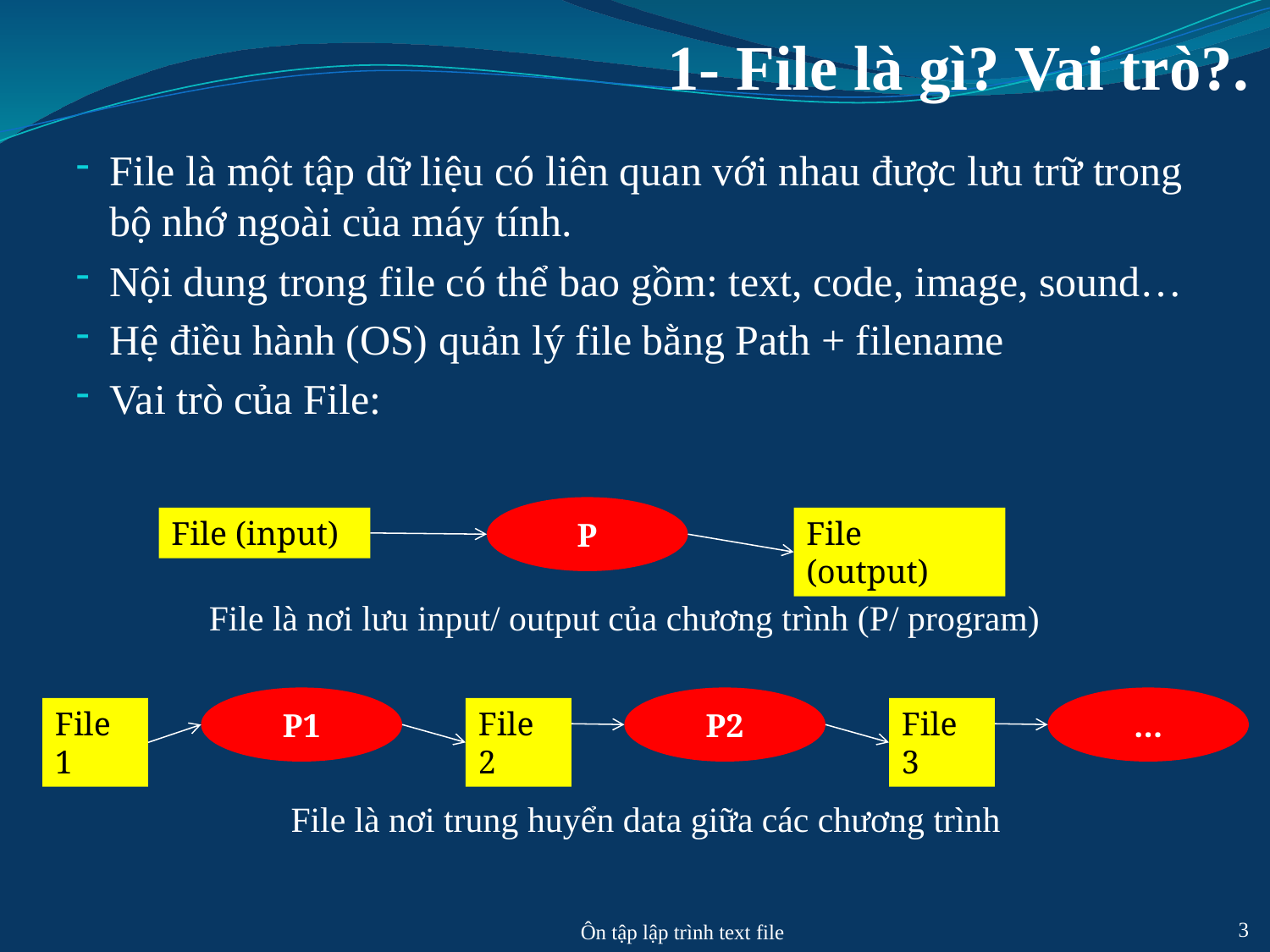

# 1- File là gì? Vai trò?.
File là một tập dữ liệu có liên quan với nhau được lưu trữ trong bộ nhớ ngoài của máy tính.
Nội dung trong file có thể bao gồm: text, code, image, sound…
Hệ điều hành (OS) quản lý file bằng Path + filename
Vai trò của File:
P
File (input)
File (output)
File là nơi lưu input/ output của chương trình (P/ program)
P1
P2
…
File 1
File 2
File 3
File là nơi trung huyển data giữa các chương trình
Ôn tập lập trình text file
3